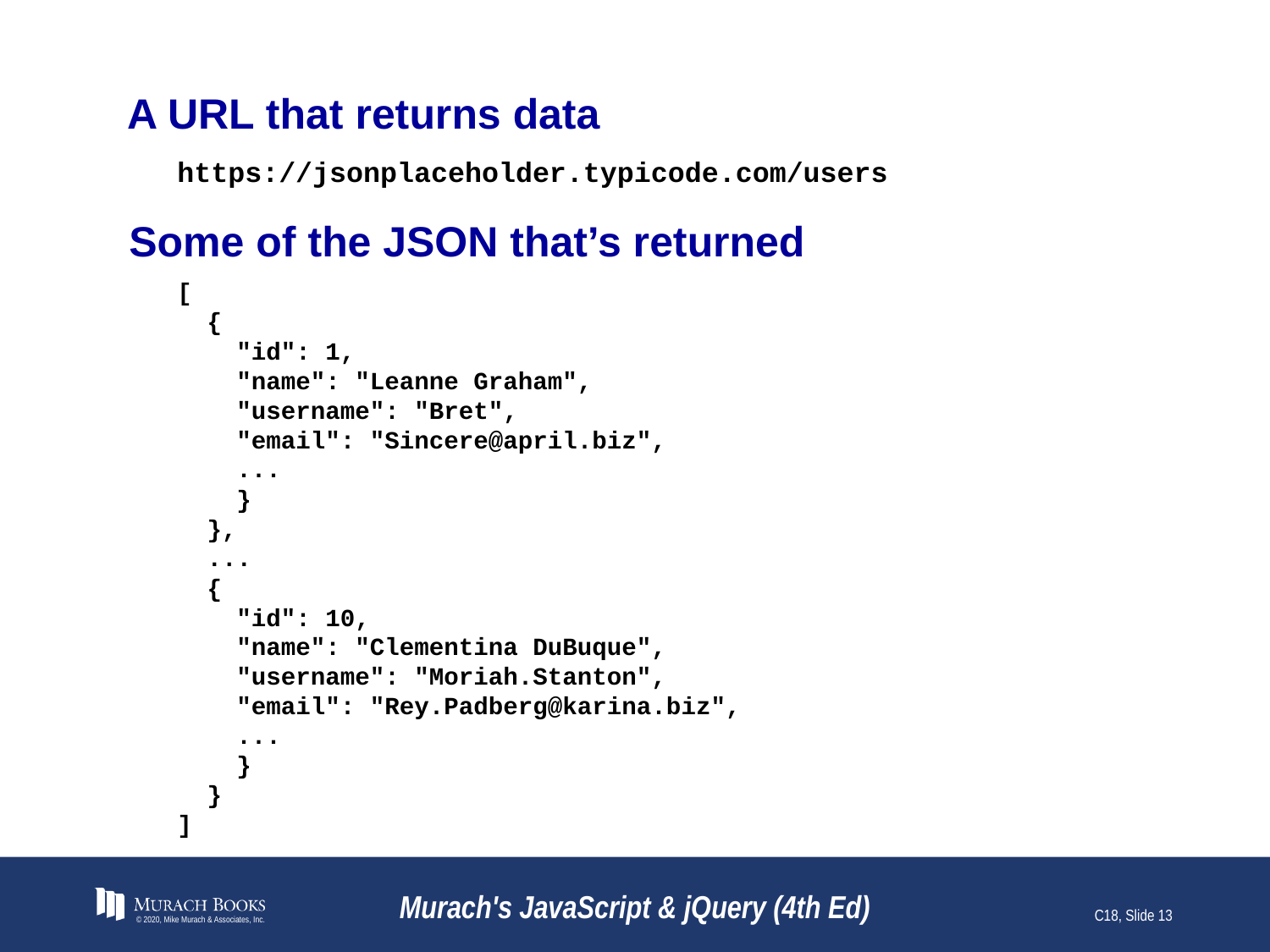

# A URL that returns data
https://jsonplaceholder.typicode.com/users
Some of the JSON that’s returned
[
  {
    "id": 1,
    "name": "Leanne Graham",
    "username": "Bret",
    "email": "Sincere@april.biz",
    ...
    }
  },
  ...
  {
    "id": 10,
    "name": "Clementina DuBuque",
    "username": "Moriah.Stanton",
    "email": "Rey.Padberg@karina.biz",
    ...
    }
  }
]

© 2020, Mike Murach & Associates, Inc.
Murach's JavaScript & jQuery (4th Ed)

C18, Slide 13